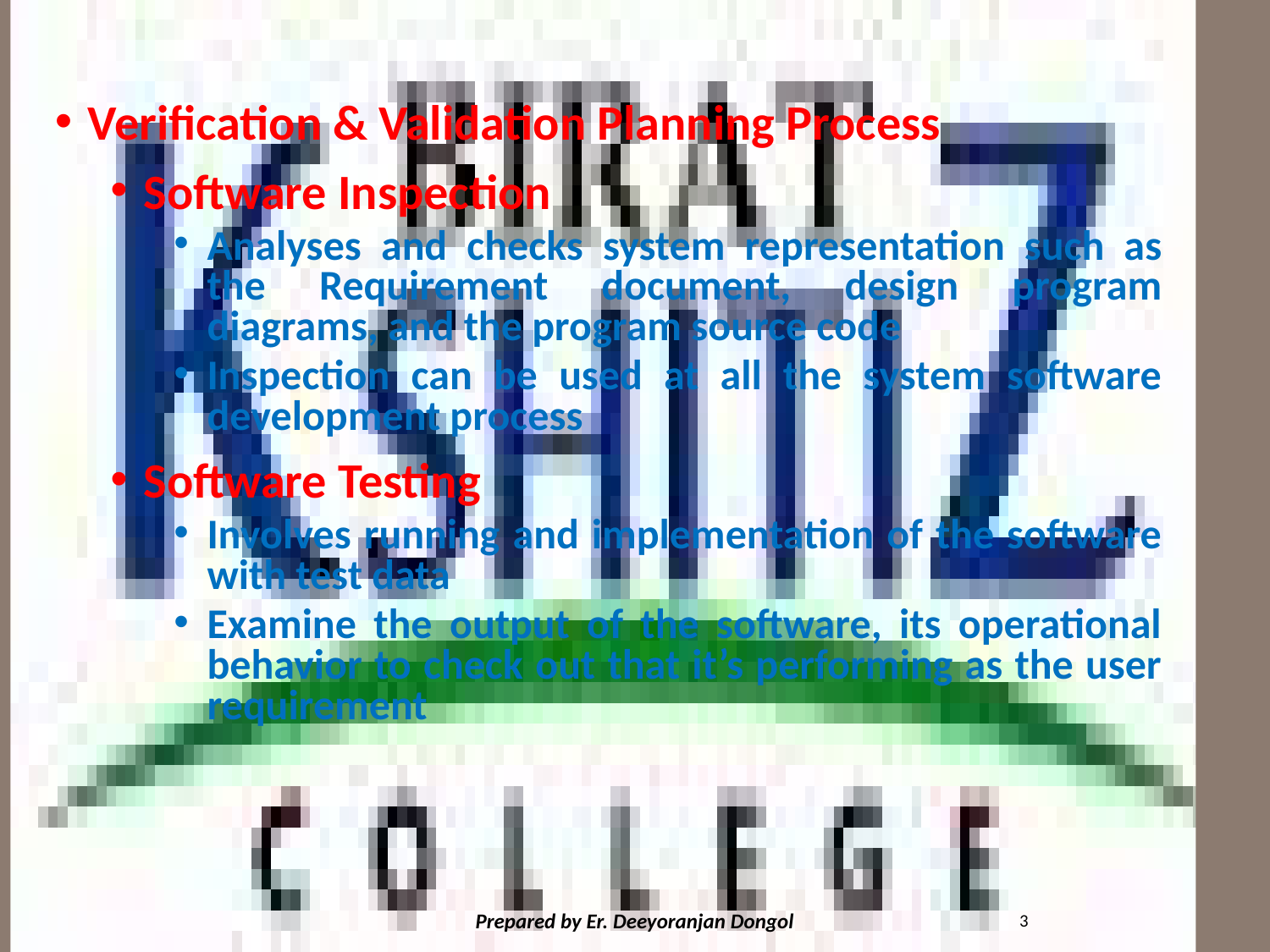

#
Verification & Validation Planning Process
Software Inspection
Analyses and checks system representation such as the Requirement document, design program diagrams, and the program source code
Inspection can be used at all the system software development process
Software Testing
Involves running and implementation of the software with test data
Examine the output of the software, its operational behavior to check out that it’s performing as the user requirement

3
Prepared by Er. Deeyoranjan Dongol